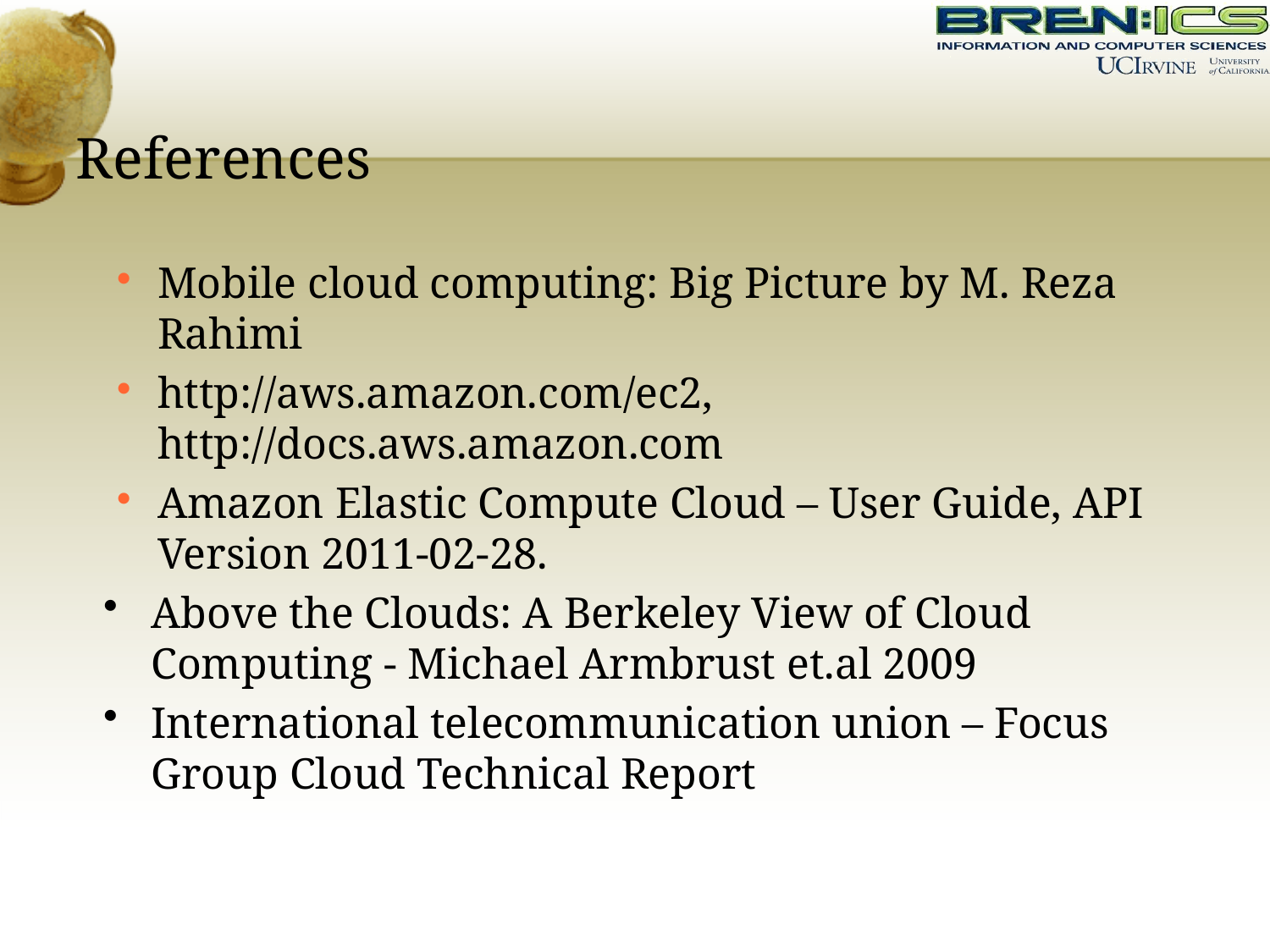

# References
Mobile cloud computing: Big Picture by M. Reza Rahimi
http://aws.amazon.com/ec2, http://docs.aws.amazon.com
Amazon Elastic Compute Cloud – User Guide, API Version 2011-02-28.
Above the Clouds: A Berkeley View of Cloud Computing - Michael Armbrust et.al 2009
International telecommunication union – Focus Group Cloud Technical Report